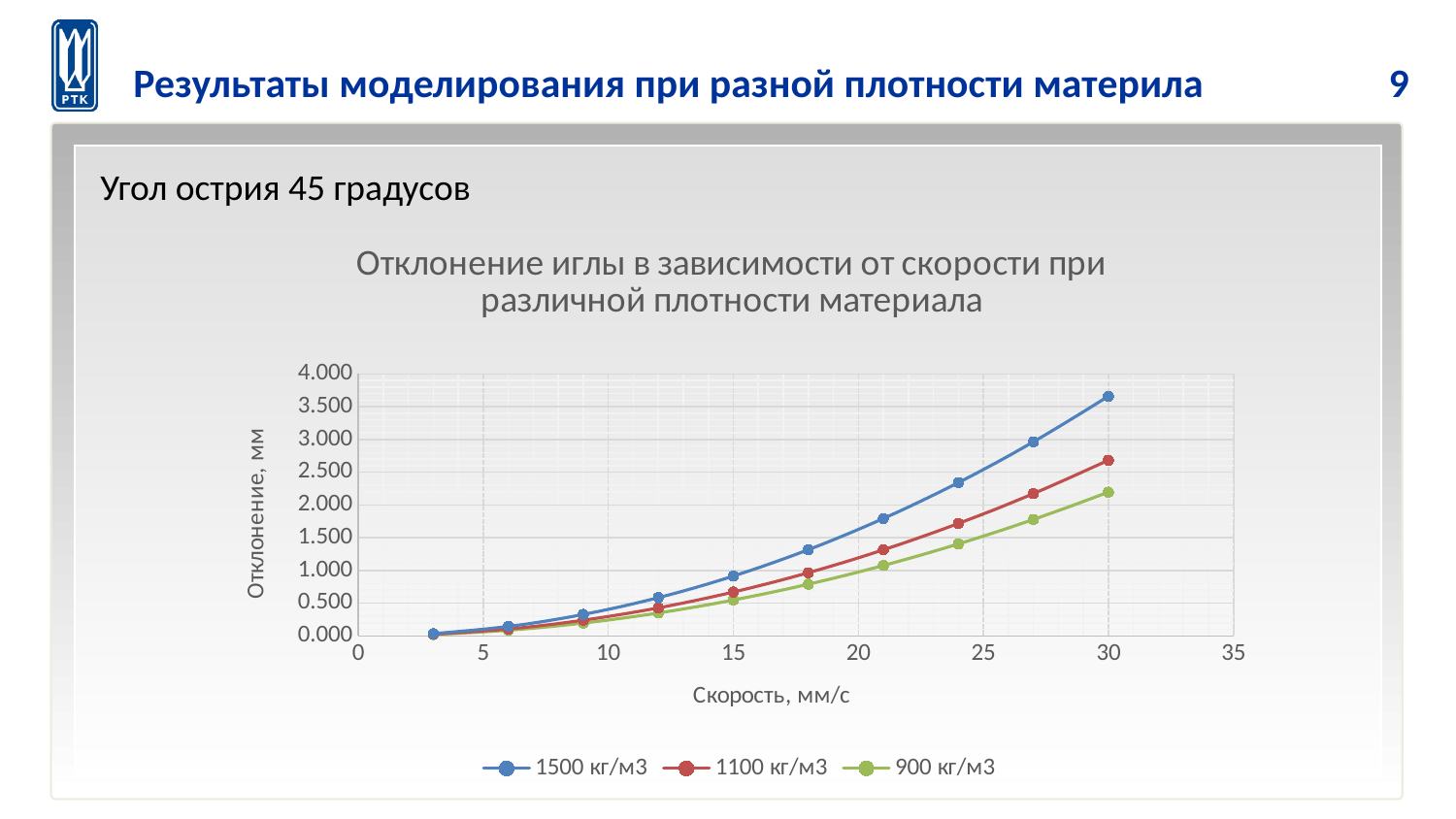

9
Результаты моделирования при разной плотности материла
Угол острия 45 градусов

### Chart: Отклонение иглы в зависимости от скорости при различной плотности материала

| Category |  |  |  |
|---|---|---|---|